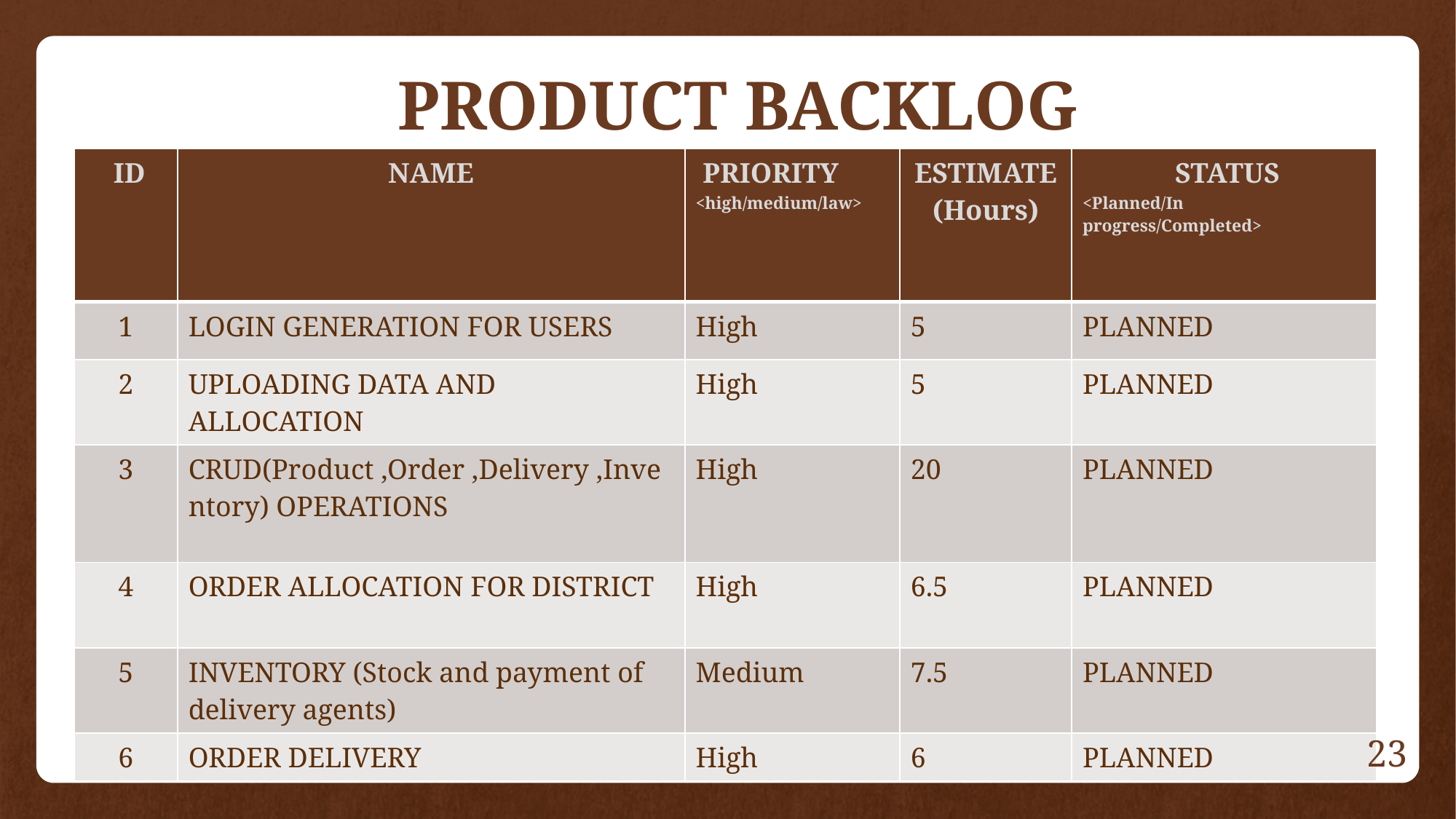

# PRODUCT BACKLOG
| ID | NAME | PRIORITY <high/medium/law> | ESTIMATE (Hours) | STATUS <Planned/In progress/Completed> |
| --- | --- | --- | --- | --- |
| 1 | LOGIN GENERATION FOR USERS | High | 5 | PLANNED |
| 2 | UPLOADING DATA AND ALLOCATION | High | 5 | PLANNED |
| 3 | CRUD(Product ,Order ,Delivery ,Inventory) OPERATIONS | High | 20 | PLANNED |
| 4 | ORDER ALLOCATION FOR DISTRICT | High | 6.5 | PLANNED |
| 5 | INVENTORY (Stock and payment of delivery agents) | Medium | 7.5 | PLANNED |
| 6 | ORDER DELIVERY | High | 6 | PLANNED |
23